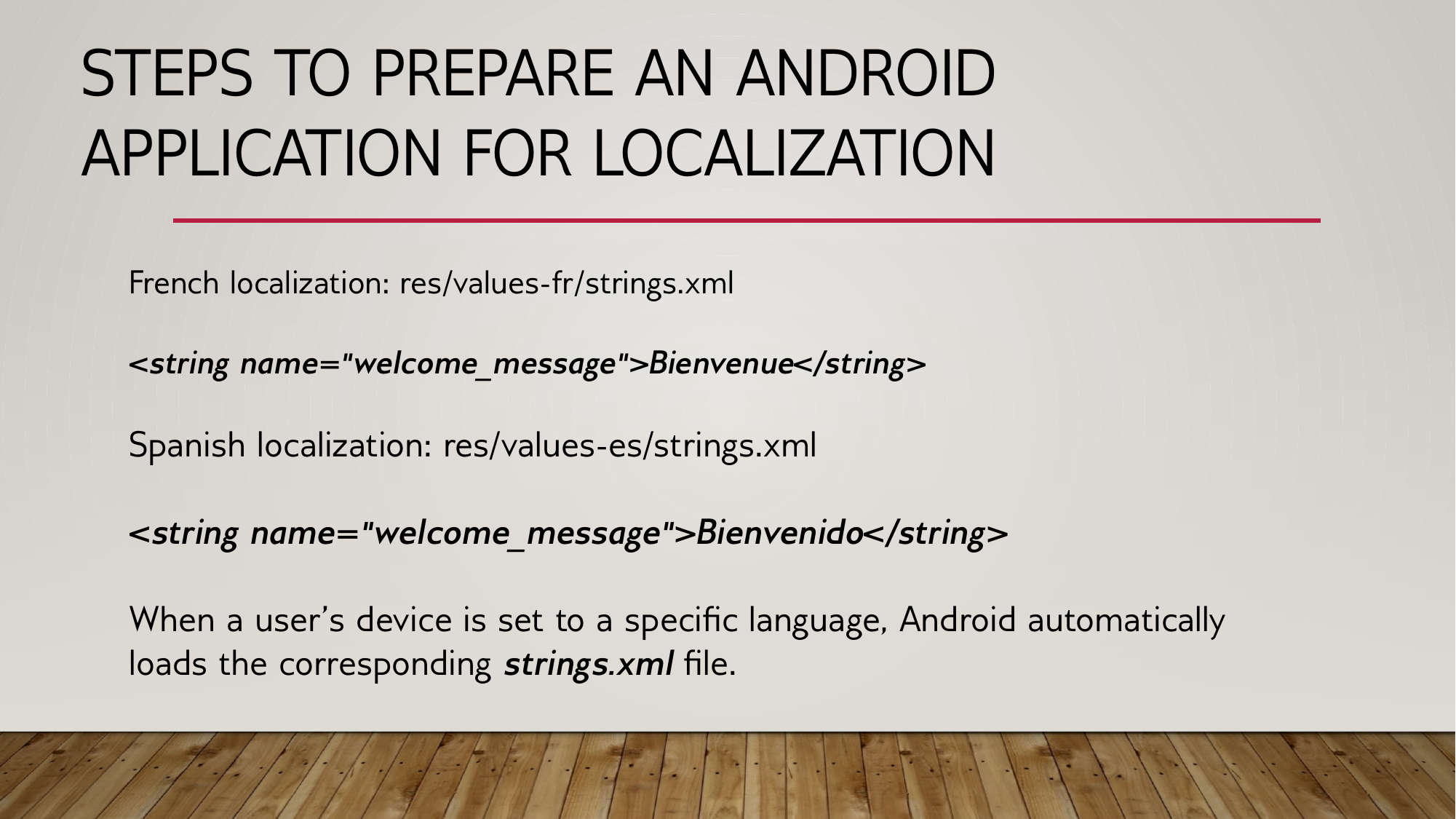

# Steps to Prepare an Android Application for Localization
French localization: res/values-fr/strings.xml

<string name="welcome_message">Bienvenue</string>

Spanish localization: res/values-es/strings.xml

<string name="welcome_message">Bienvenido</string>

When a user’s device is set to a specific language, Android automatically loads the corresponding strings.xml file.